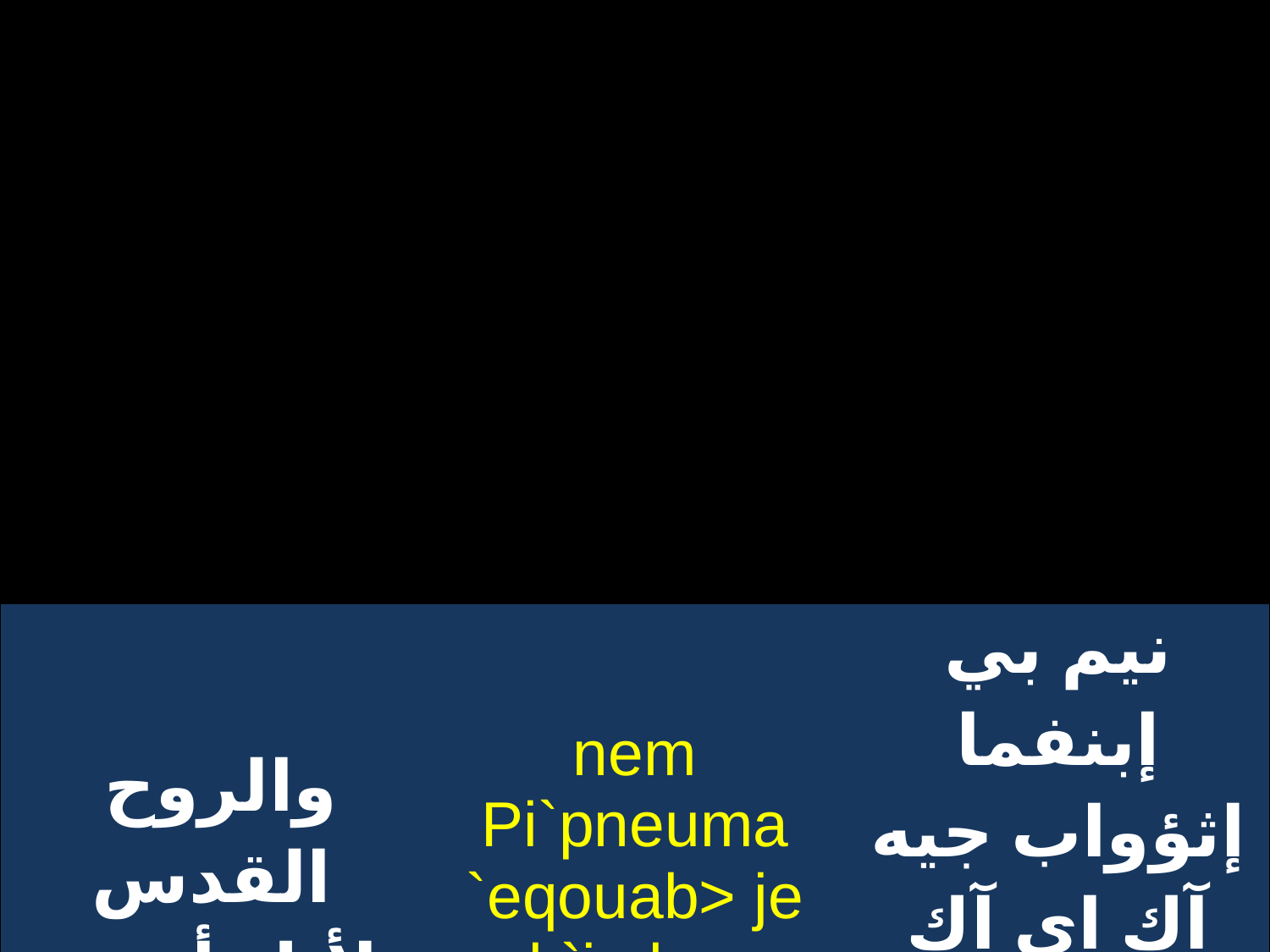

| والروح القدس لأنك أتيت وخلصتنا | nem Pi`pneuma `eqouab> je ak`i akcw; `mmon nai nan | نيم بي إبنفما إثؤواب جيه آك اى آك سوتي إممون ناي نان |
| --- | --- | --- |